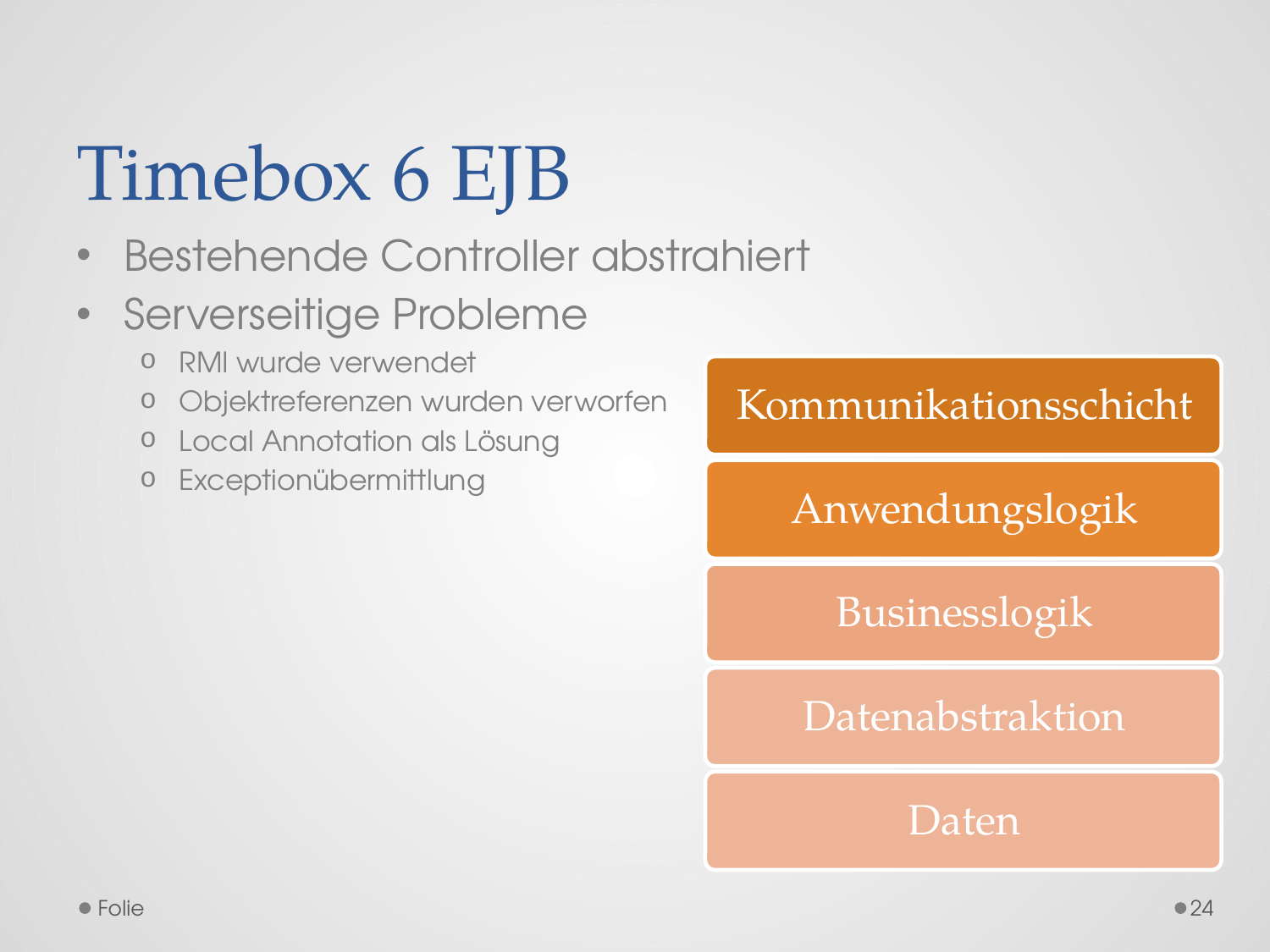

# Timebox 6 EJB
Bestehende Controller abstrahiert
Serverseitige Probleme
RMI wurde verwendet
Objektreferenzen wurden verworfen
Local Annotation als Lösung
Exceptionübermittlung

Kommunikationsschicht
Anwendungslogik
Businesslogik
Datenabstraktion
Daten
Folie
24